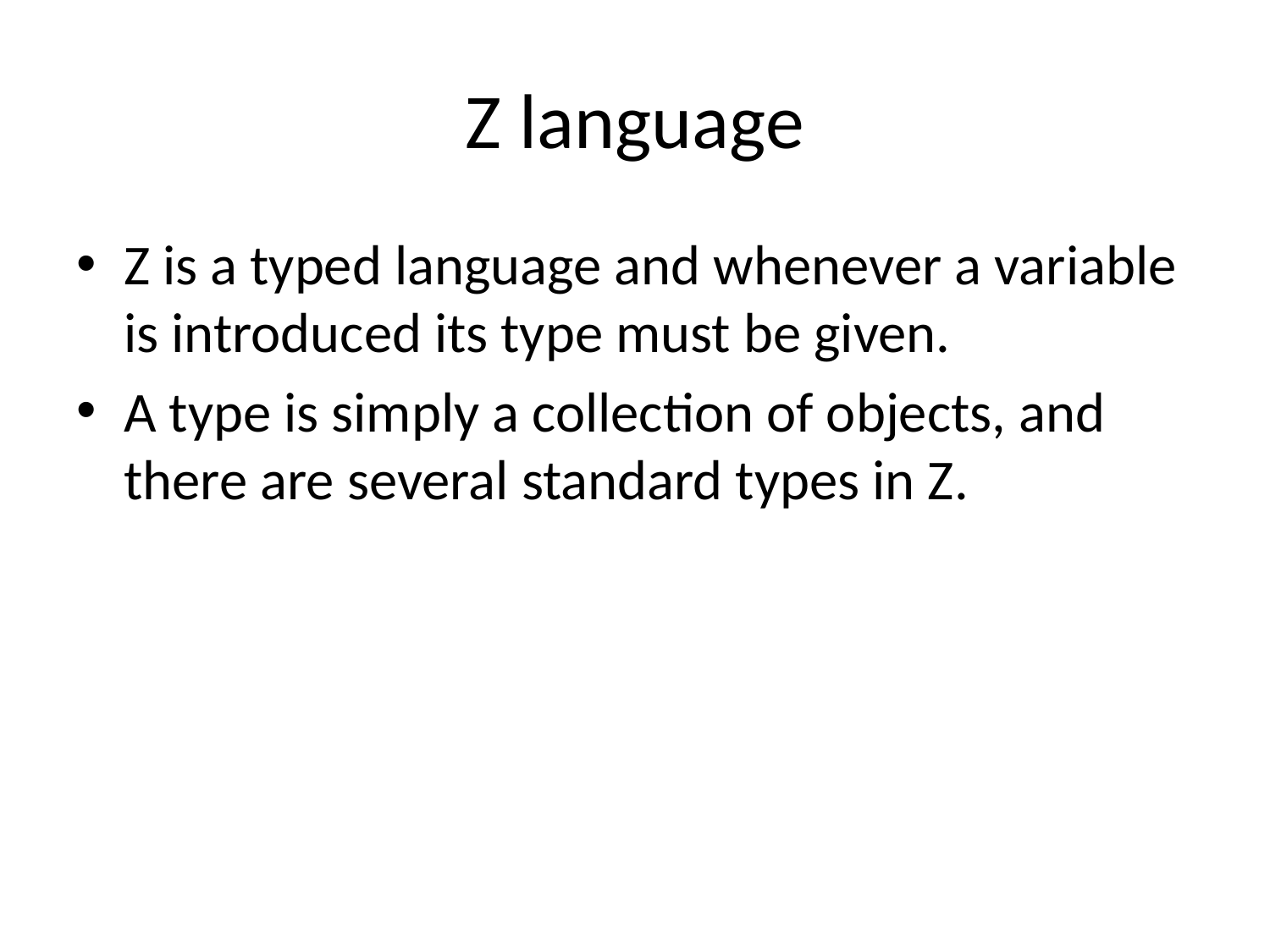

# Z language
Z is a typed language and whenever a variable is introduced its type must be given.
A type is simply a collection of objects, and there are several standard types in Z.